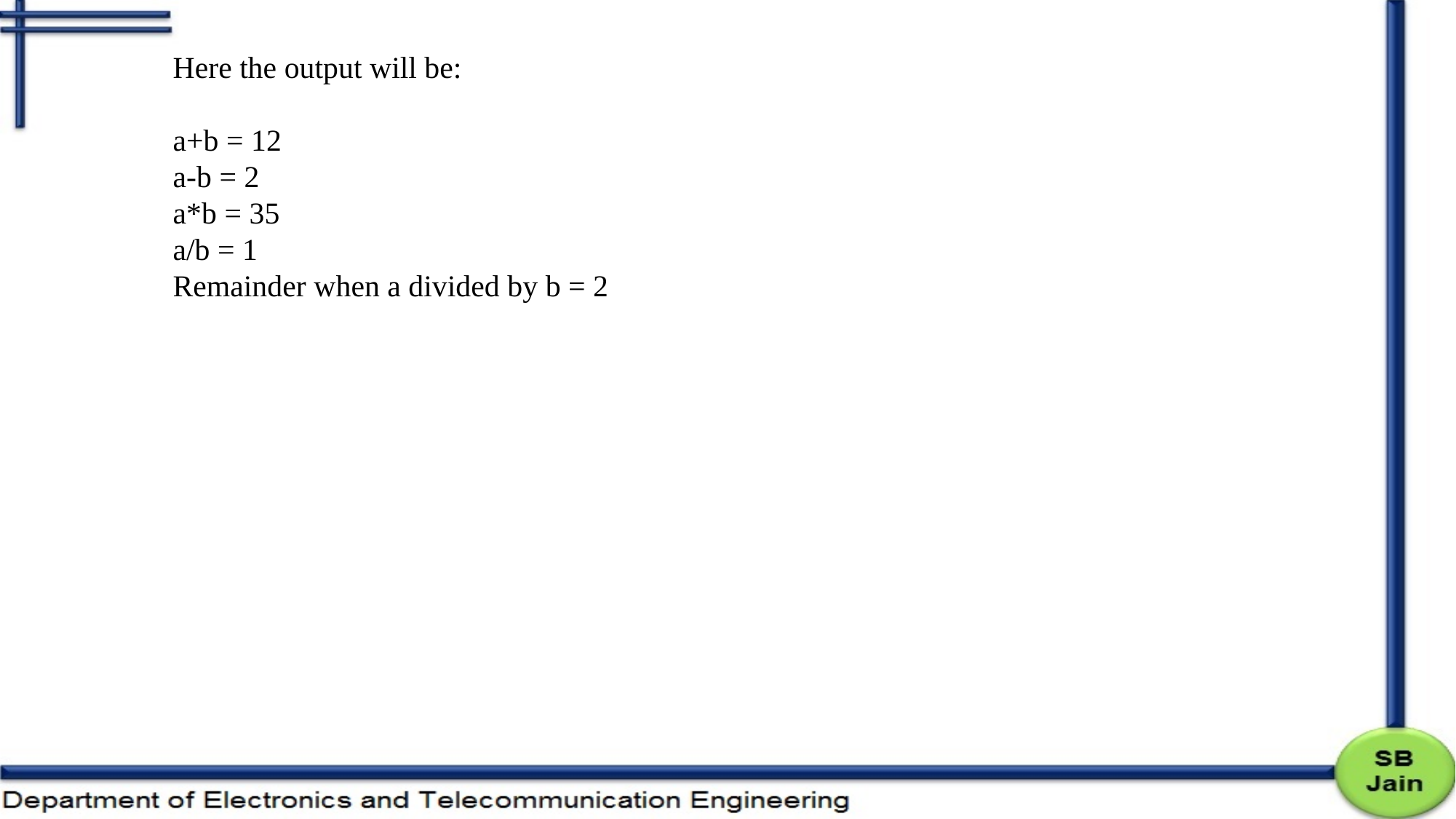

Here the output will be:

a+b = 12
a-b = 2
a*b = 35
a/b = 1
Remainder when a divided by b = 2